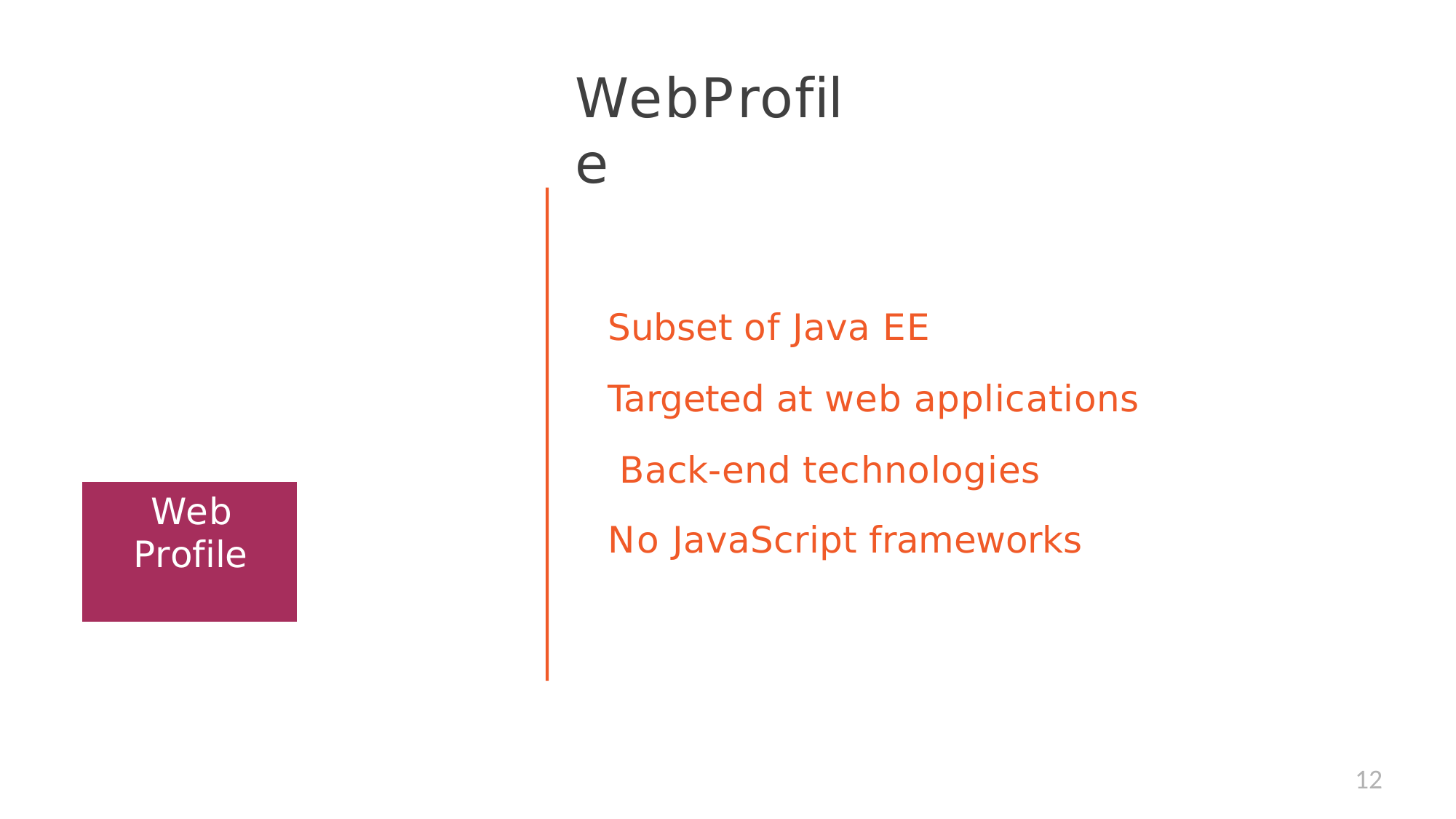

# WebProfile

| Java SE | Java ME |
| --- | --- |
| Java FX | Java EE |
| Web Profile | Micro Profile |
Subset of Java EE
Targeted at web applications  Back-end technologies
No JavaScript frameworks
12